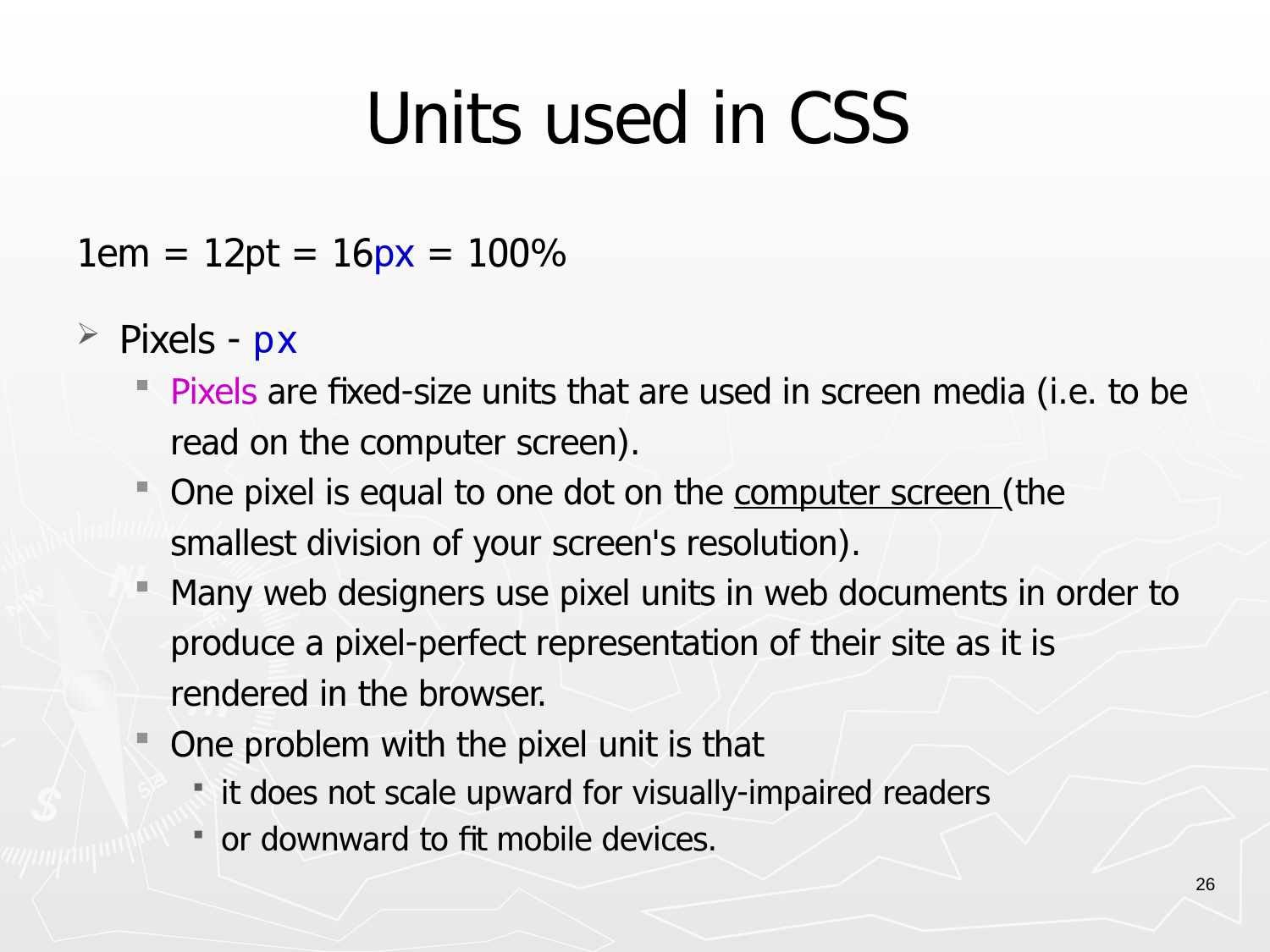

# Units used in CSS
1em = 12pt = 16px = 100%

Pixels - px
Pixels are fixed-size units that are used in screen media (i.e. to be read on the computer screen).
One pixel is equal to one dot on the computer screen (the smallest division of your screen's resolution).
Many web designers use pixel units in web documents in order to produce a pixel-perfect representation of their site as it is rendered in the browser.
One problem with the pixel unit is that
it does not scale upward for visually-impaired readers
or downward to fit mobile devices.
26